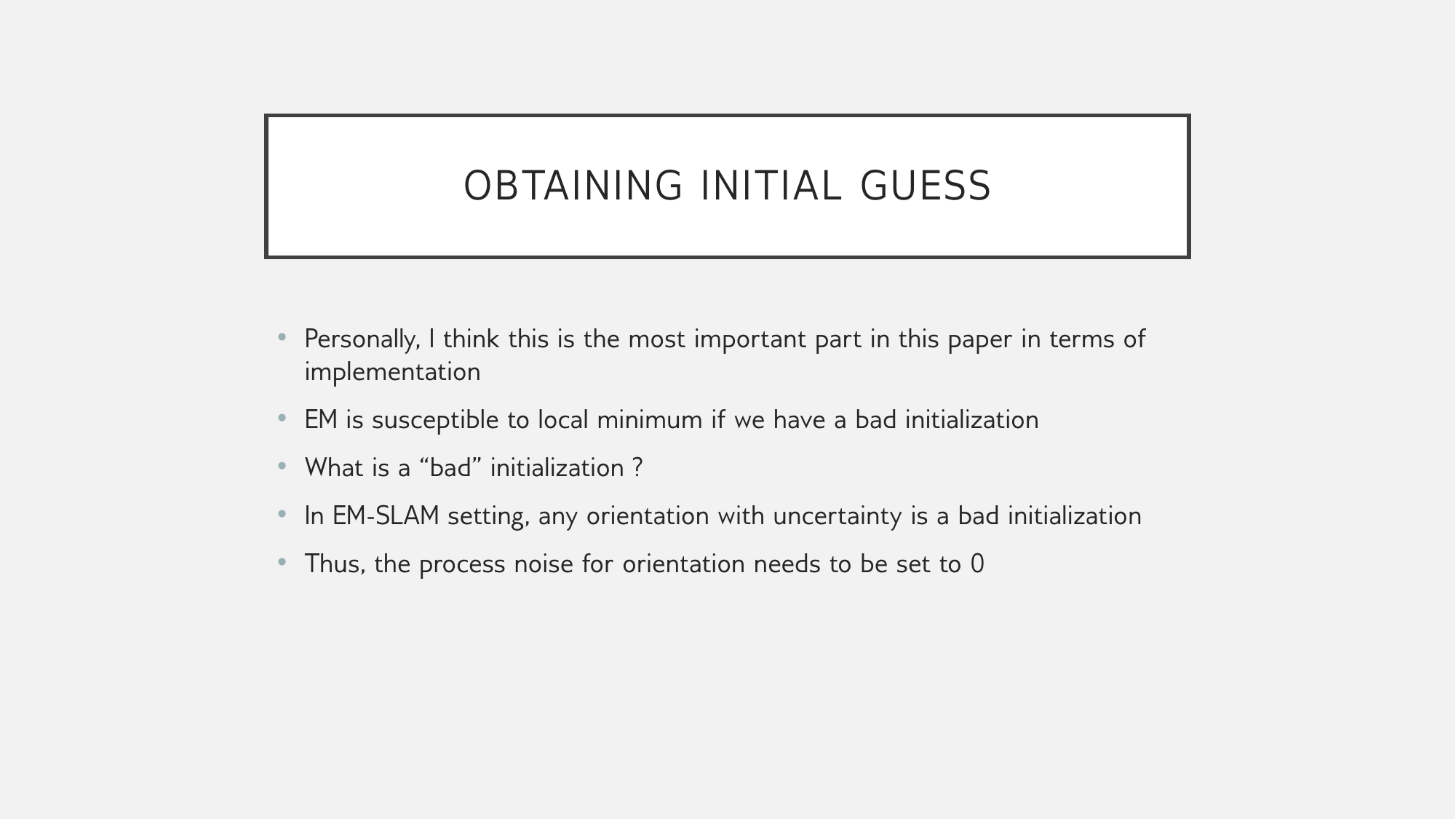

# Obtaining Initial Guess
Personally, I think this is the most important part in this paper in terms of implementation
EM is susceptible to local minimum if we have a bad initialization
What is a “bad” initialization ?
In EM-SLAM setting, any orientation with uncertainty is a bad initialization
Thus, the process noise for orientation needs to be set to 0